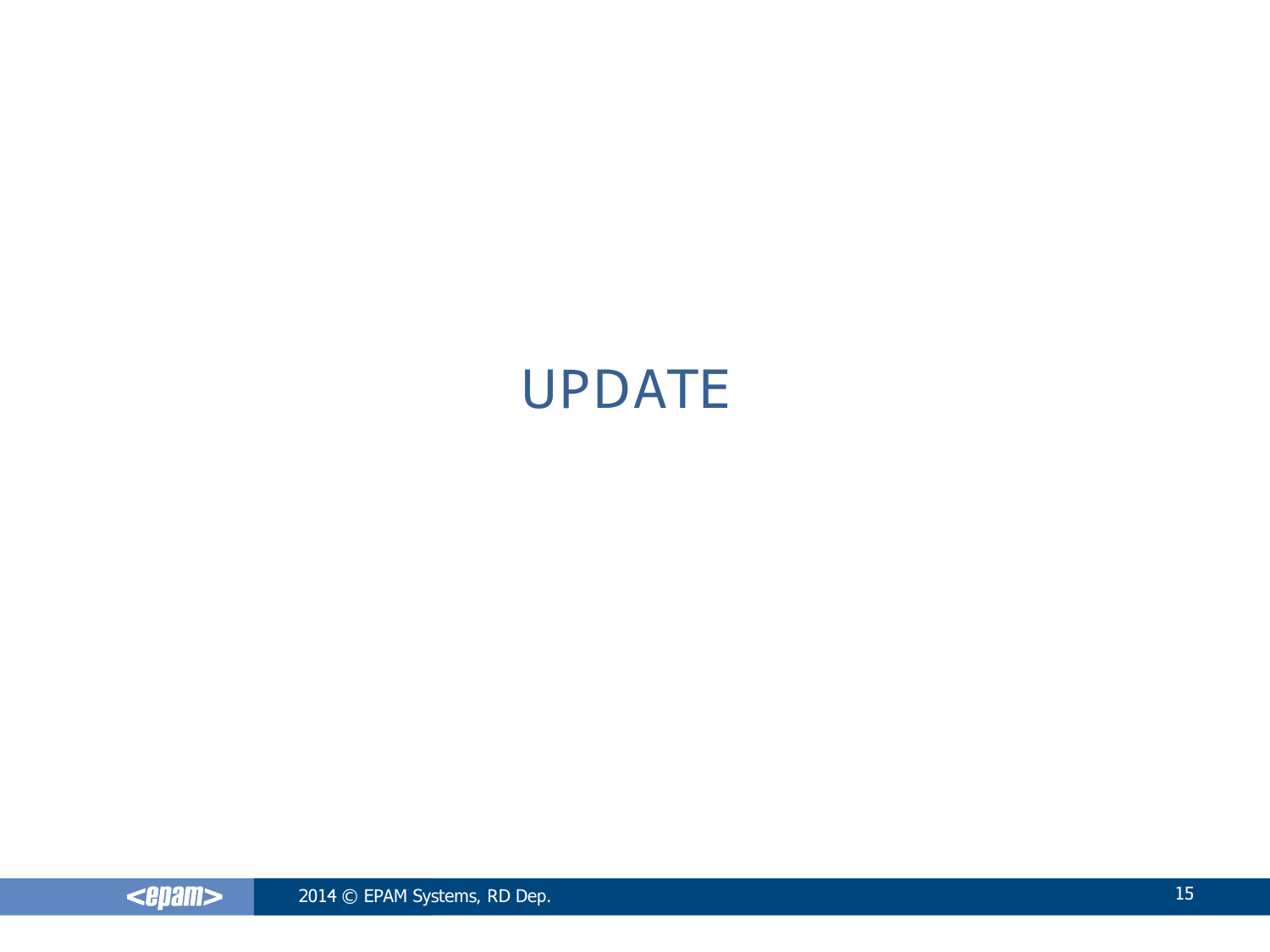

# UPDATE
15
2014 © EPAM Systems, RD Dep.